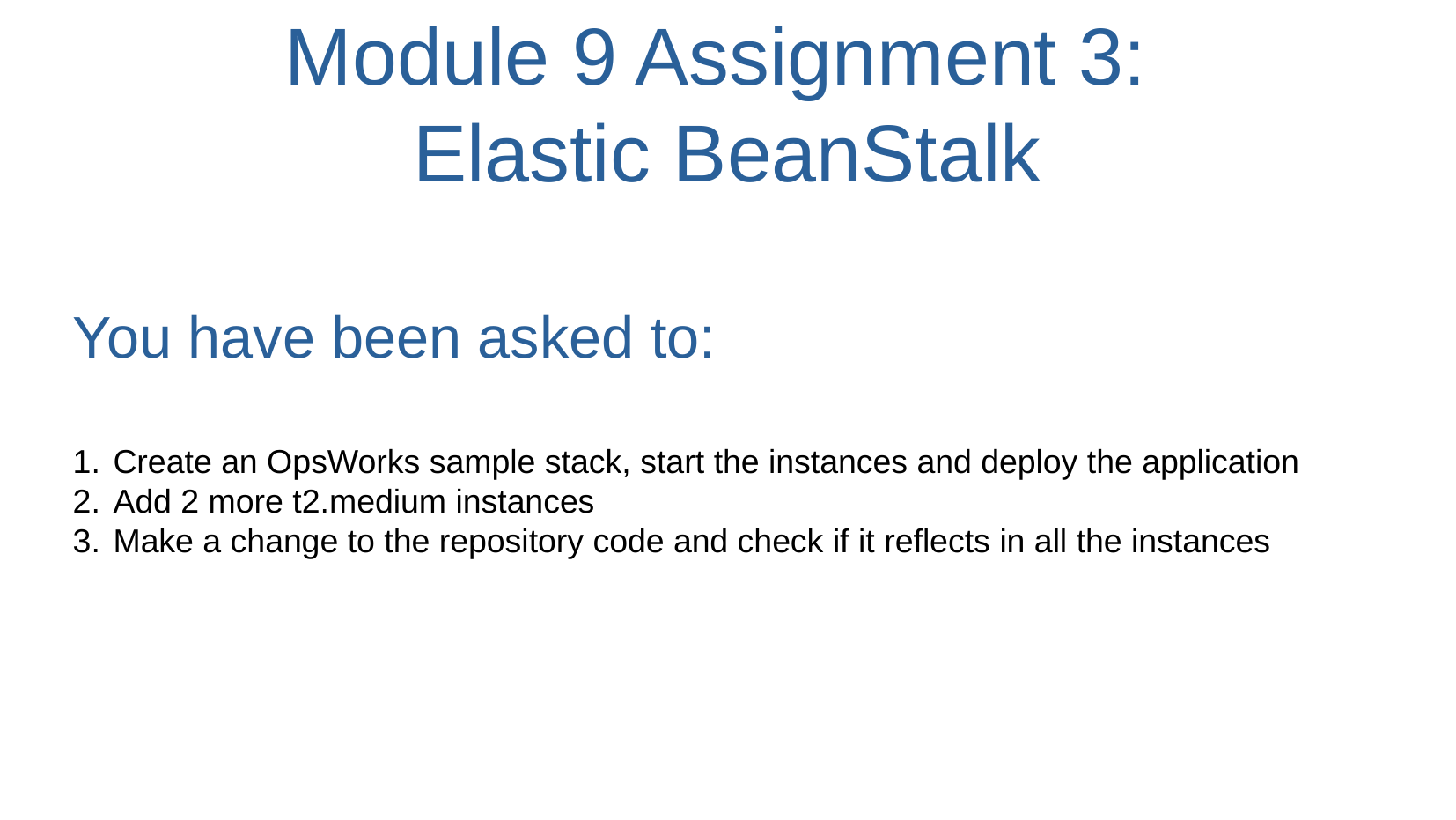

# Module 9 Assignment 3: Elastic BeanStalk
You have been asked to:

 Create an OpsWorks sample stack, start the instances and deploy the application
 Add 2 more t2.medium instances
 Make a change to the repository code and check if it reflects in all the instances